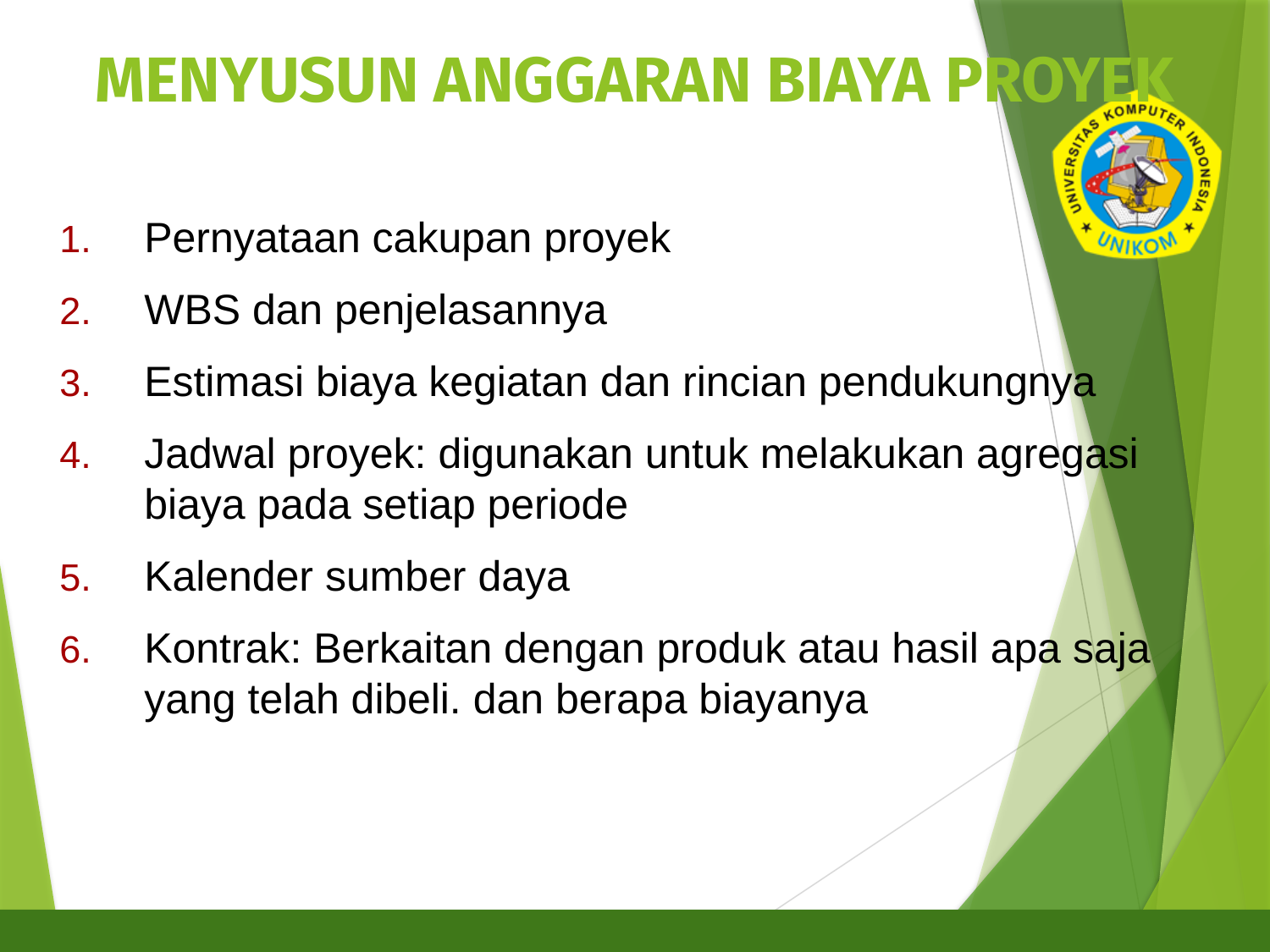

# MENYUSUN ANGGARAN BIAYA PROYEK
11
Pernyataan cakupan proyek
WBS dan penjelasannya
Estimasi biaya kegiatan dan rincian pendukungnya
Jadwal proyek: digunakan untuk melakukan agregasi biaya pada setiap periode
Kalender sumber daya
Kontrak: Berkaitan dengan produk atau hasil apa saja yang telah dibeli. dan berapa biayanya